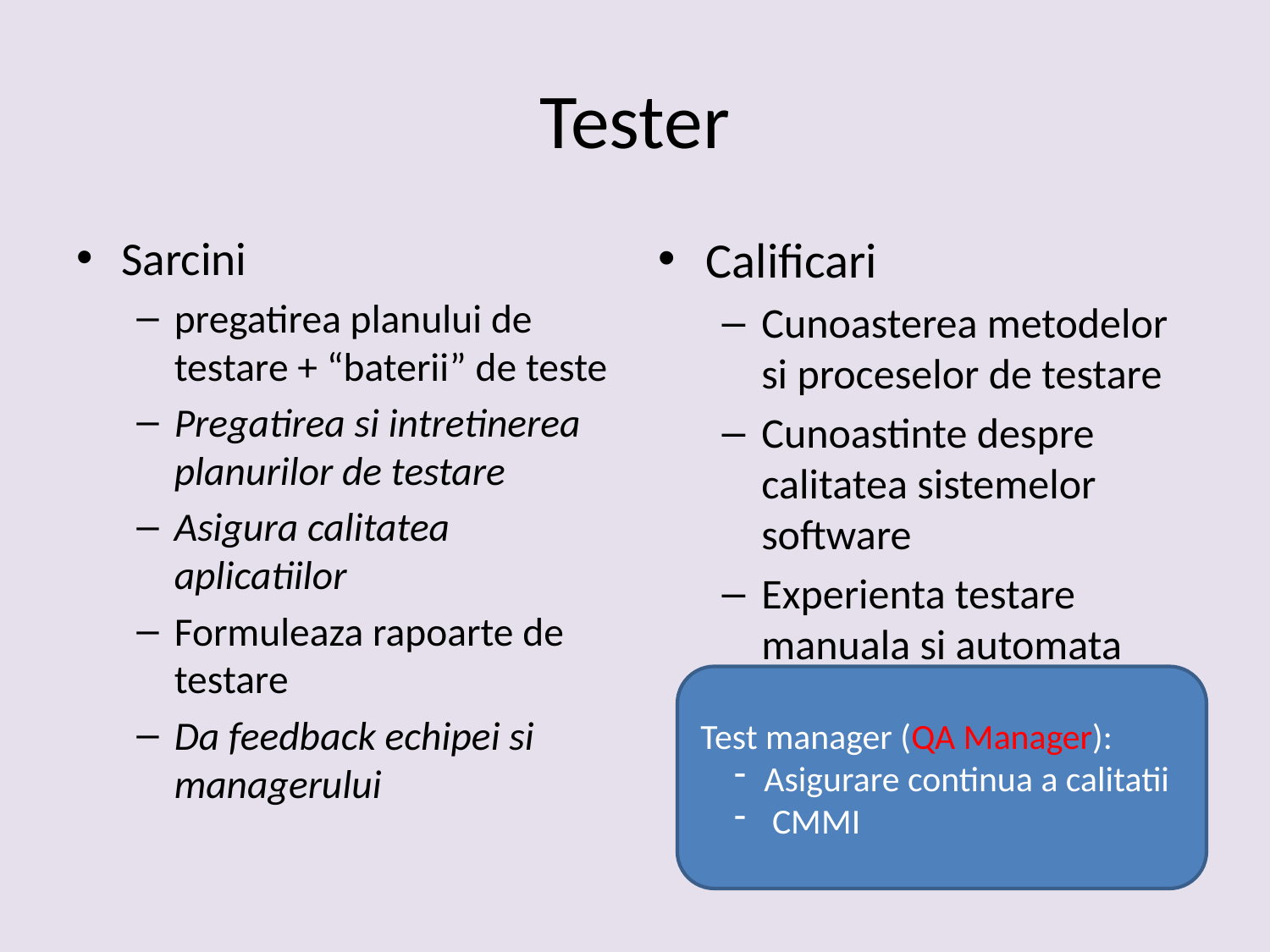

# Tester
Sarcini
pregatirea planului de testare + “baterii” de teste
Pregatirea si intretinerea planurilor de testare
Asigura calitatea aplicatiilor
Formuleaza rapoarte de testare
Da feedback echipei si managerului
Calificari
Cunoasterea metodelor si proceselor de testare
Cunoastinte despre calitatea sistemelor software
Experienta testare manuala si automata

Test manager (QA Manager):
Asigurare continua a calitatii
 CMMI